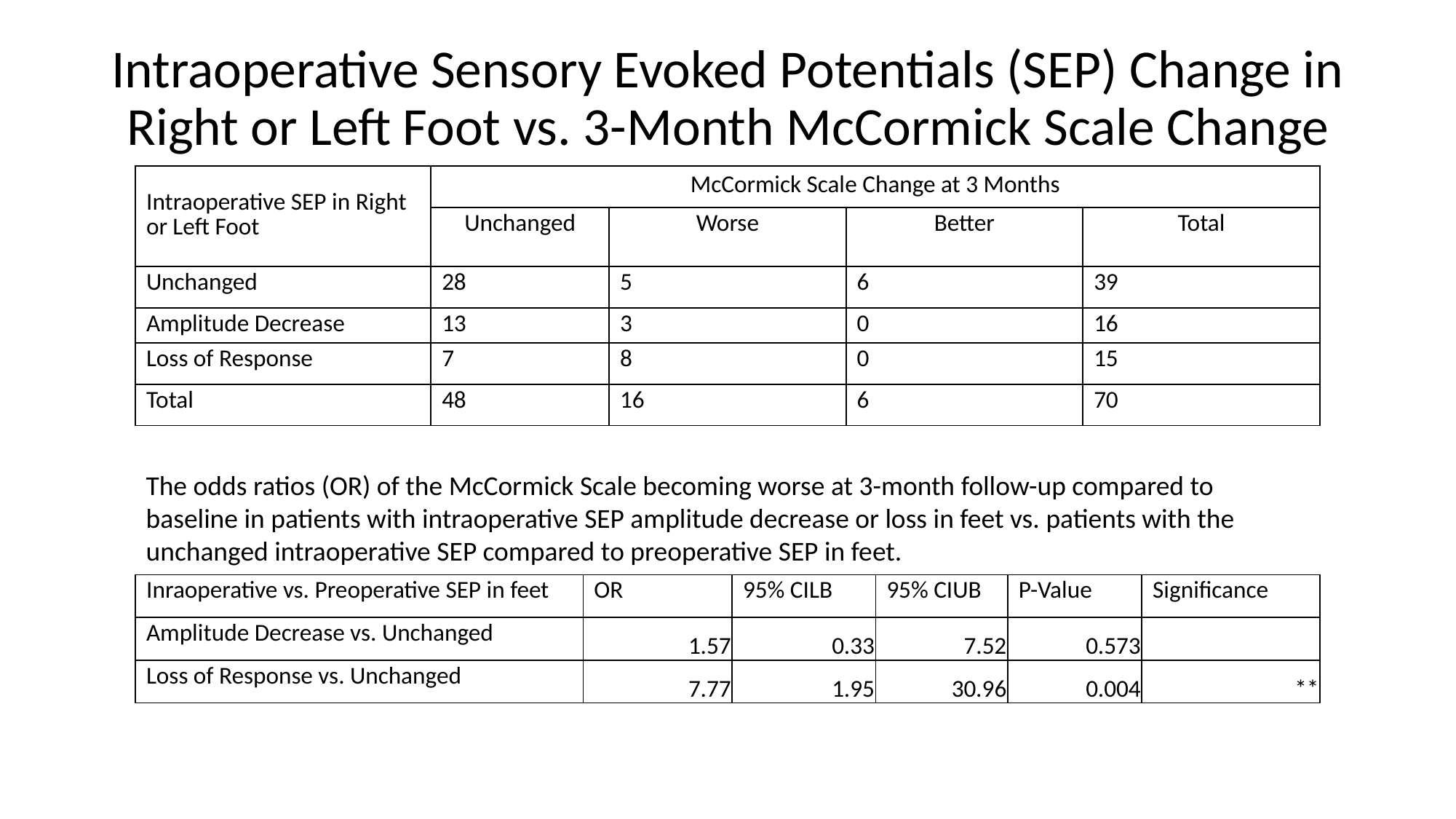

# Intraoperative Sensory Evoked Potentials (SEP) Change in Right or Left Foot vs. 3-Month McCormick Scale Change
| Intraoperative SEP in Right or Left Foot | McCormick Scale Change at 3 Months |  |  |  |
| --- | --- | --- | --- | --- |
|  | Unchanged | Worse | Better | Total |
| Unchanged | 28 | 5 | 6 | 39 |
| Amplitude Decrease | 13 | 3 | 0 | 16 |
| Loss of Response | 7 | 8 | 0 | 15 |
| Total | 48 | 16 | 6 | 70 |
The odds ratios (OR) of the McCormick Scale becoming worse at 3-month follow-up compared to baseline in patients with intraoperative SEP amplitude decrease or loss in feet vs. patients with the unchanged intraoperative SEP compared to preoperative SEP in feet.
| Inraoperative vs. Preoperative SEP in feet | OR | 95% CILB | 95% CIUB | P-Value | Significance |
| --- | --- | --- | --- | --- | --- |
| Amplitude Decrease vs. Unchanged | 1.57 | 0.33 | 7.52 | 0.573 |  |
| Loss of Response vs. Unchanged | 7.77 | 1.95 | 30.96 | 0.004 | \*\* |